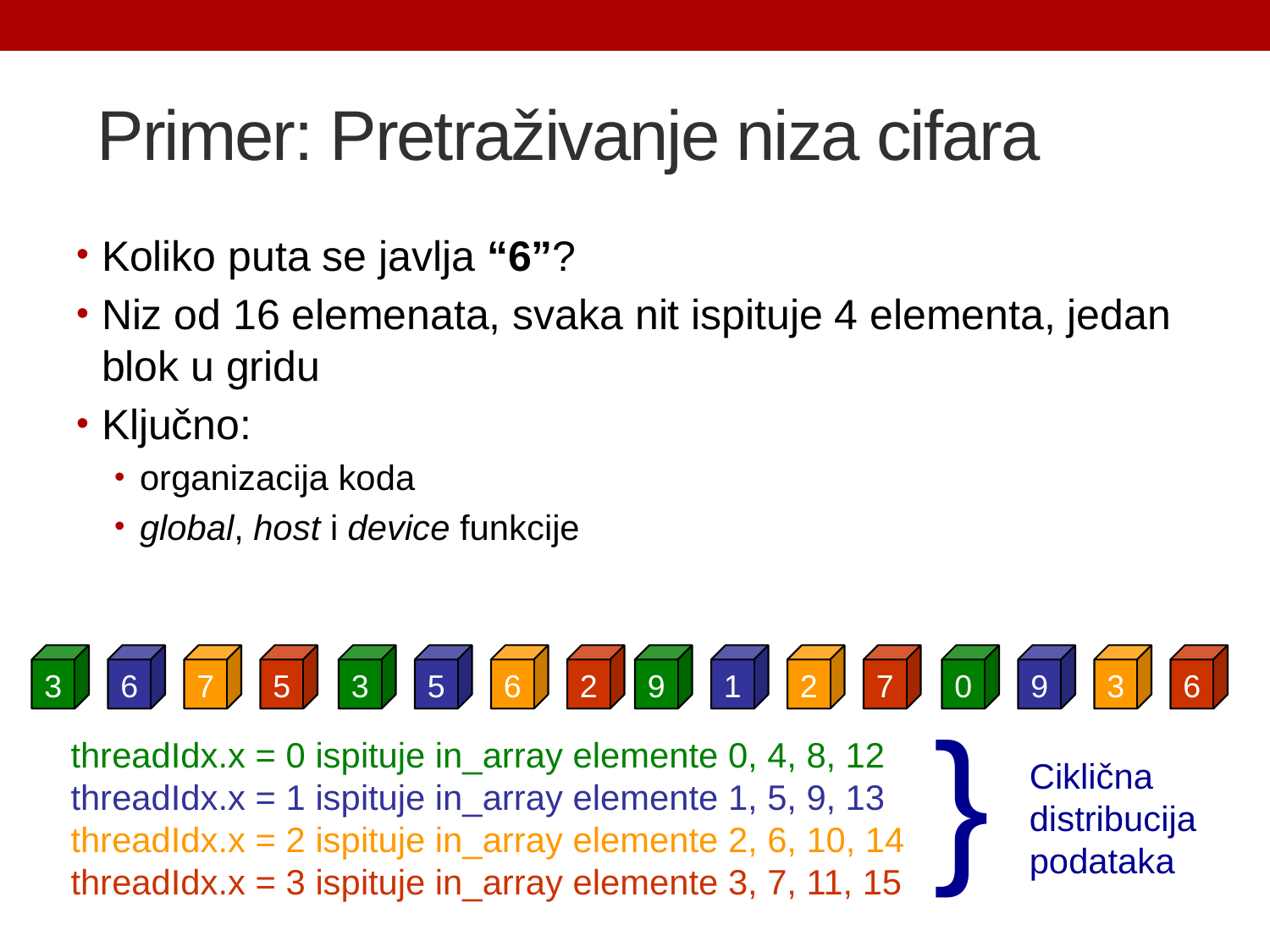

# Primer: Pretraživanje niza cifara
Koliko puta se javlja “6”?
Niz od 16 elemenata, svaka nit ispituje 4 elementa, jedan blok u gridu
Ključno:
organizacija koda
global, host i device funkcije
3
6
7
5
3
5
6
2
9
1
2
7
0
9
3
6
}
threadIdx.x = 0 ispituje in_array elemente 0, 4, 8, 12
threadIdx.x = 1 ispituje in_array elemente 1, 5, 9, 13
threadIdx.x = 2 ispituje in_array elemente 2, 6, 10, 14
threadIdx.x = 3 ispituje in_array elemente 3, 7, 11, 15
Ciklična
distribucija
podataka